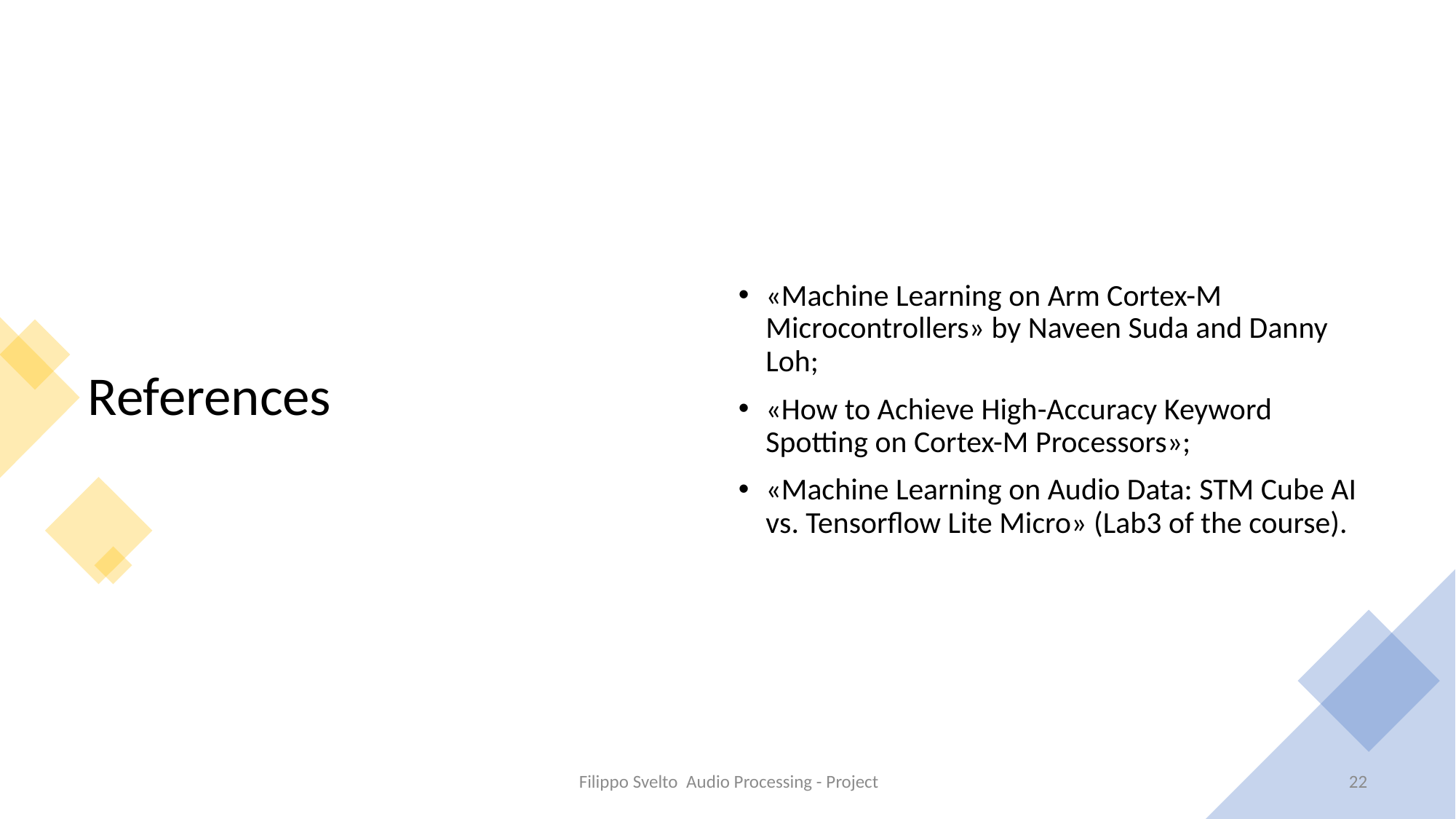

# References
«Machine Learning on Arm Cortex-M Microcontrollers» by Naveen Suda and Danny Loh;
«How to Achieve High-Accuracy Keyword Spotting on Cortex-M Processors»;
«Machine Learning on Audio Data: STM Cube AI vs. Tensorflow Lite Micro» (Lab3 of the course).

Filippo Svelto  Audio Processing - Project
22